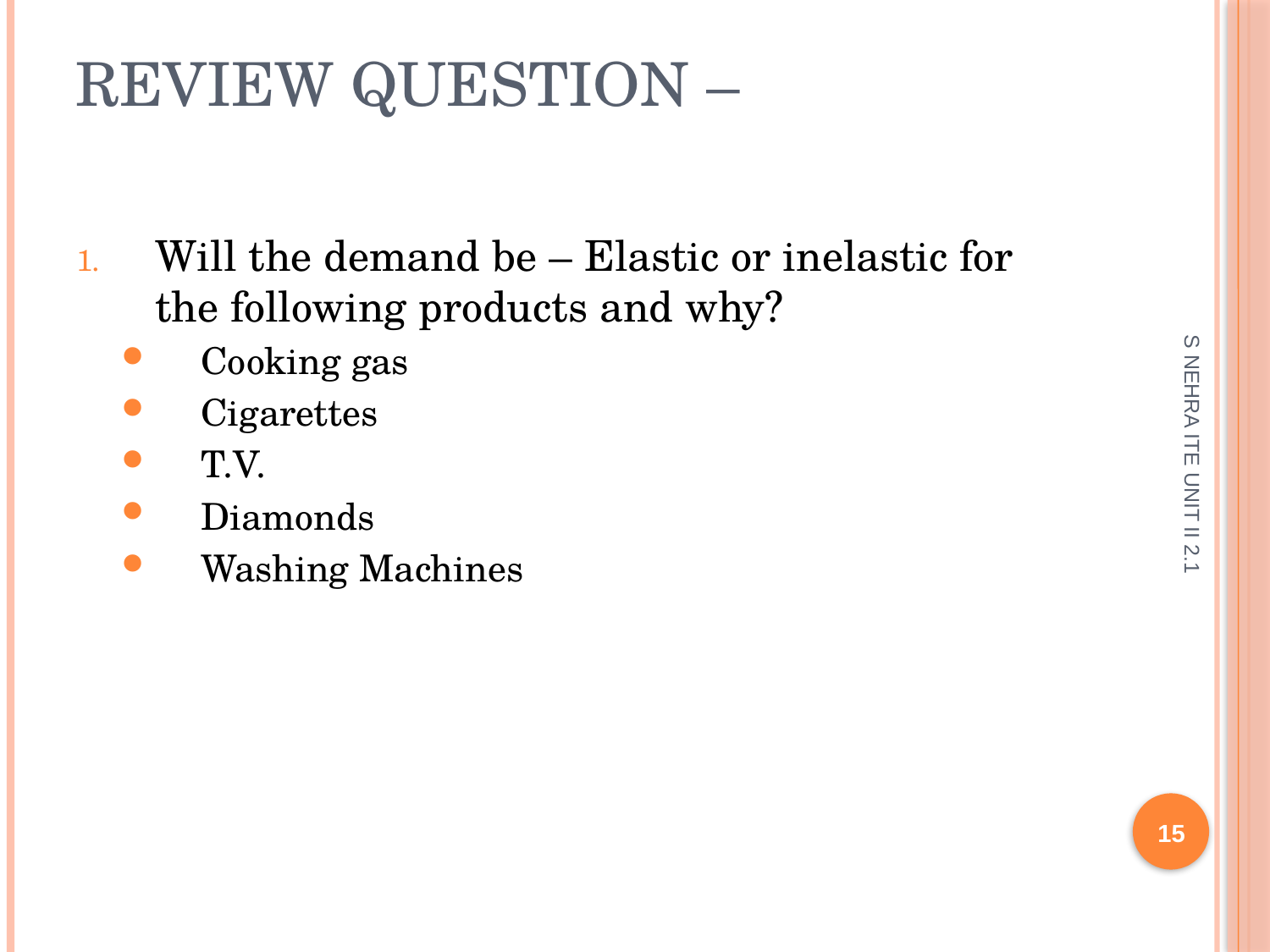

# Review question –
Will the demand be – Elastic or inelastic for the following products and why?
Cooking gas
Cigarettes
T.V.
Diamonds
Washing Machines
S NEHRA ITE UNIT II 2.1
15